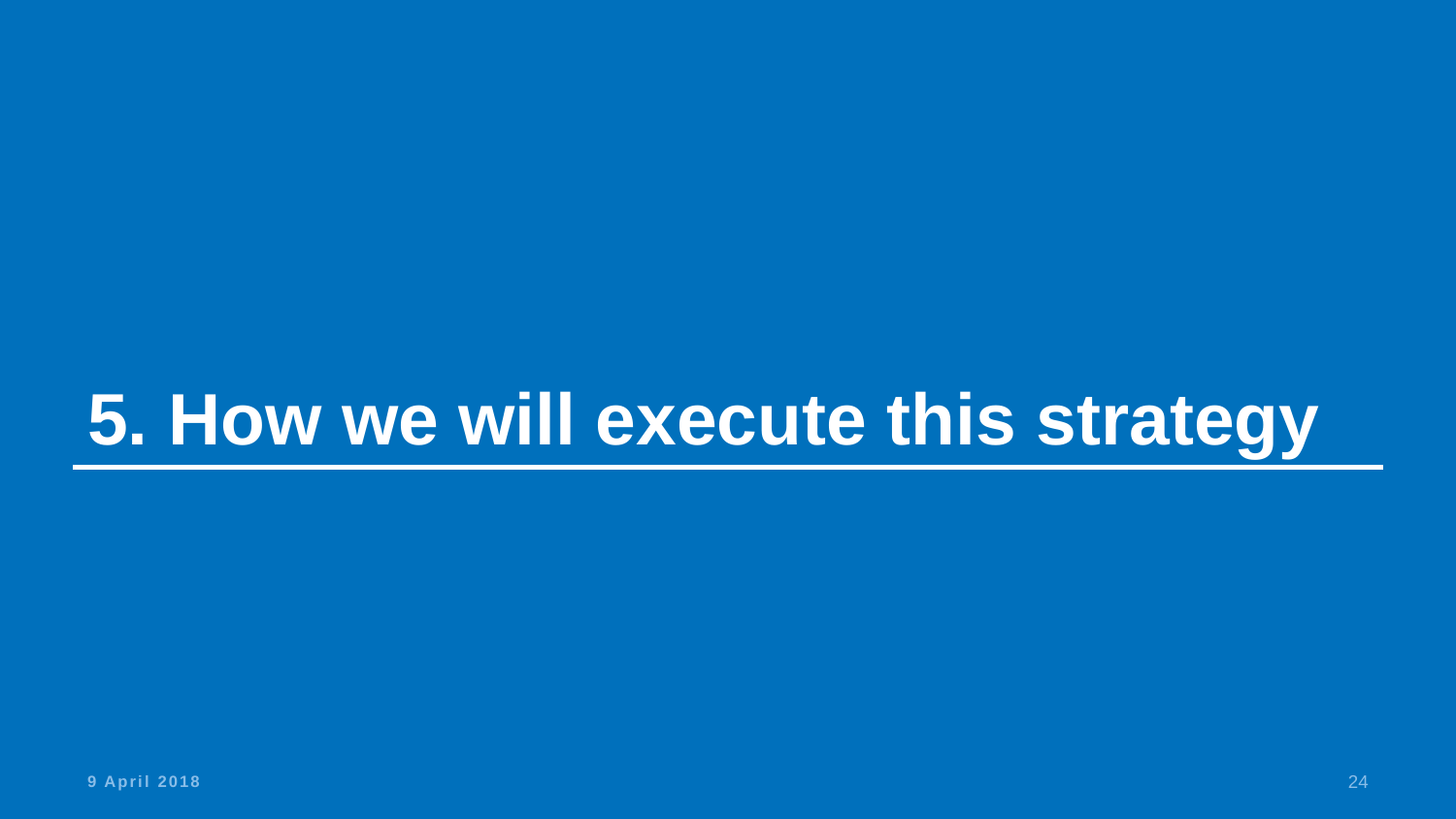

# 5. How we will execute this strategy
9 April 2018

24